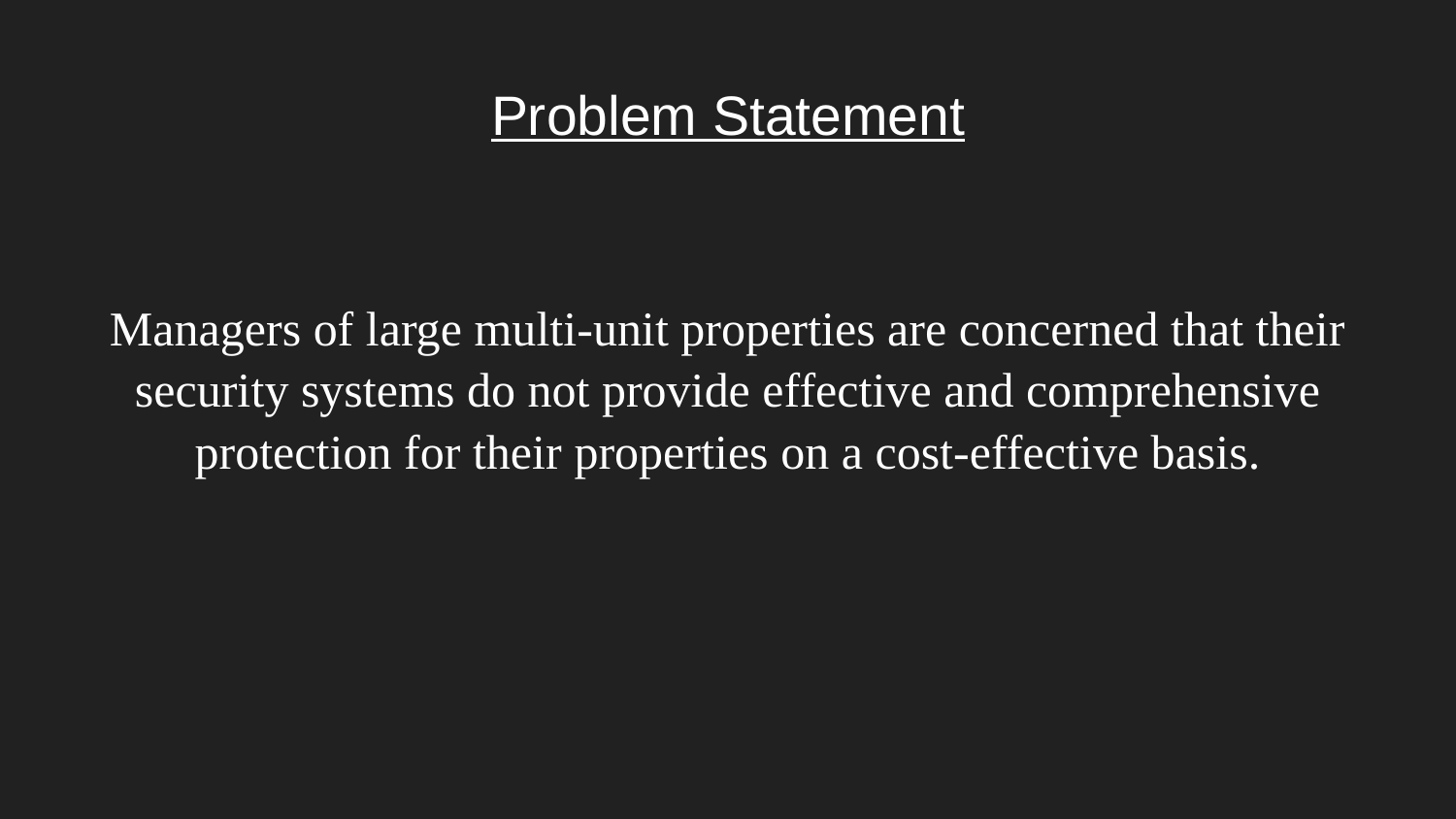

# Problem Statement
Managers of large multi-unit properties are concerned that their security systems do not provide effective and comprehensive protection for their properties on a cost-effective basis.